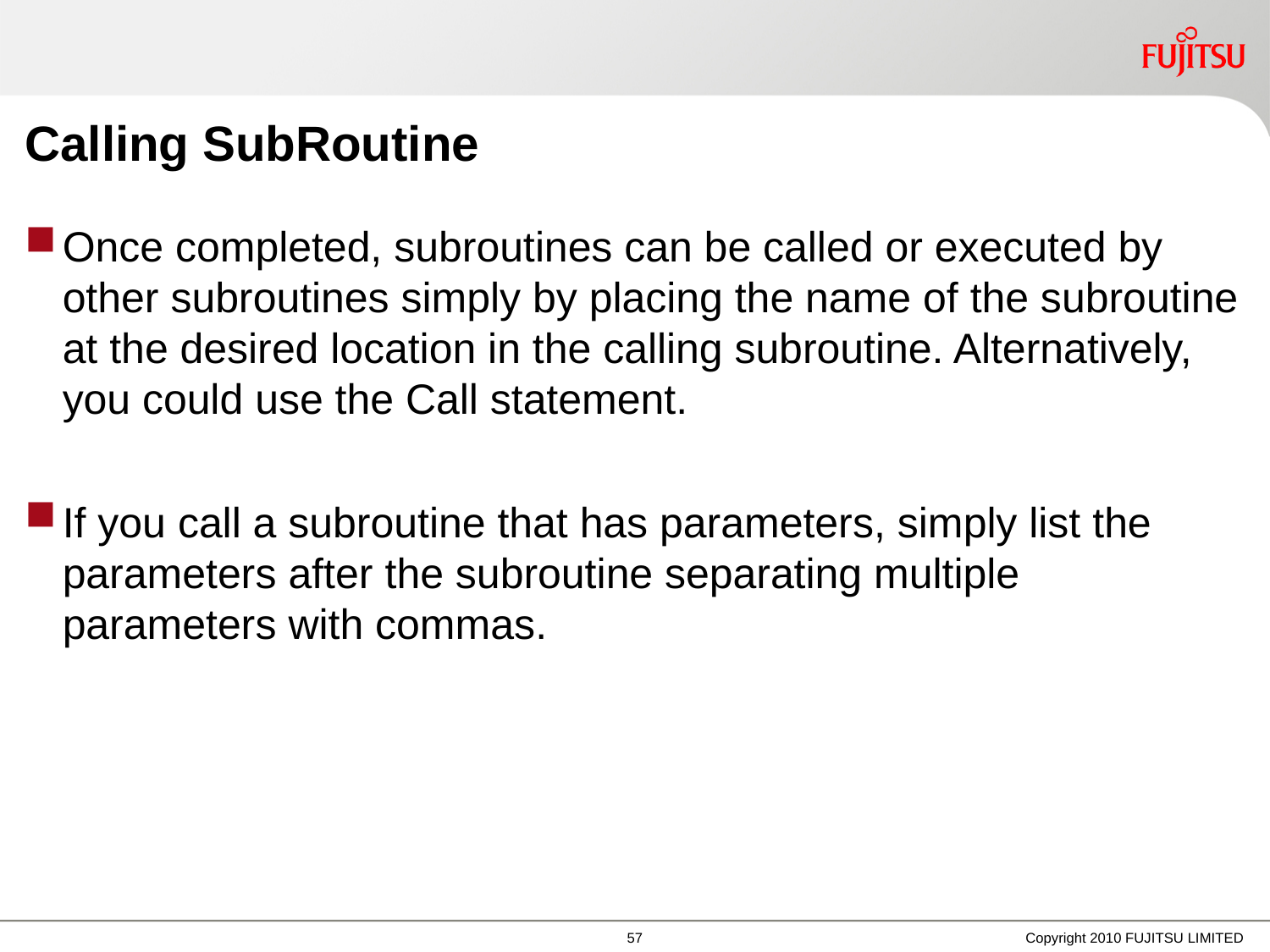

Calling SubRoutine

Once completed, subroutines can be called or executed by other subroutines simply by placing the name of the subroutine at the desired location in the calling subroutine. Alternatively, you could use the Call statement.

If you call a subroutine that has parameters, simply list the parameters after the subroutine separating multiple parameters with commas.
Copyright 2010 FUJITSU LIMITED